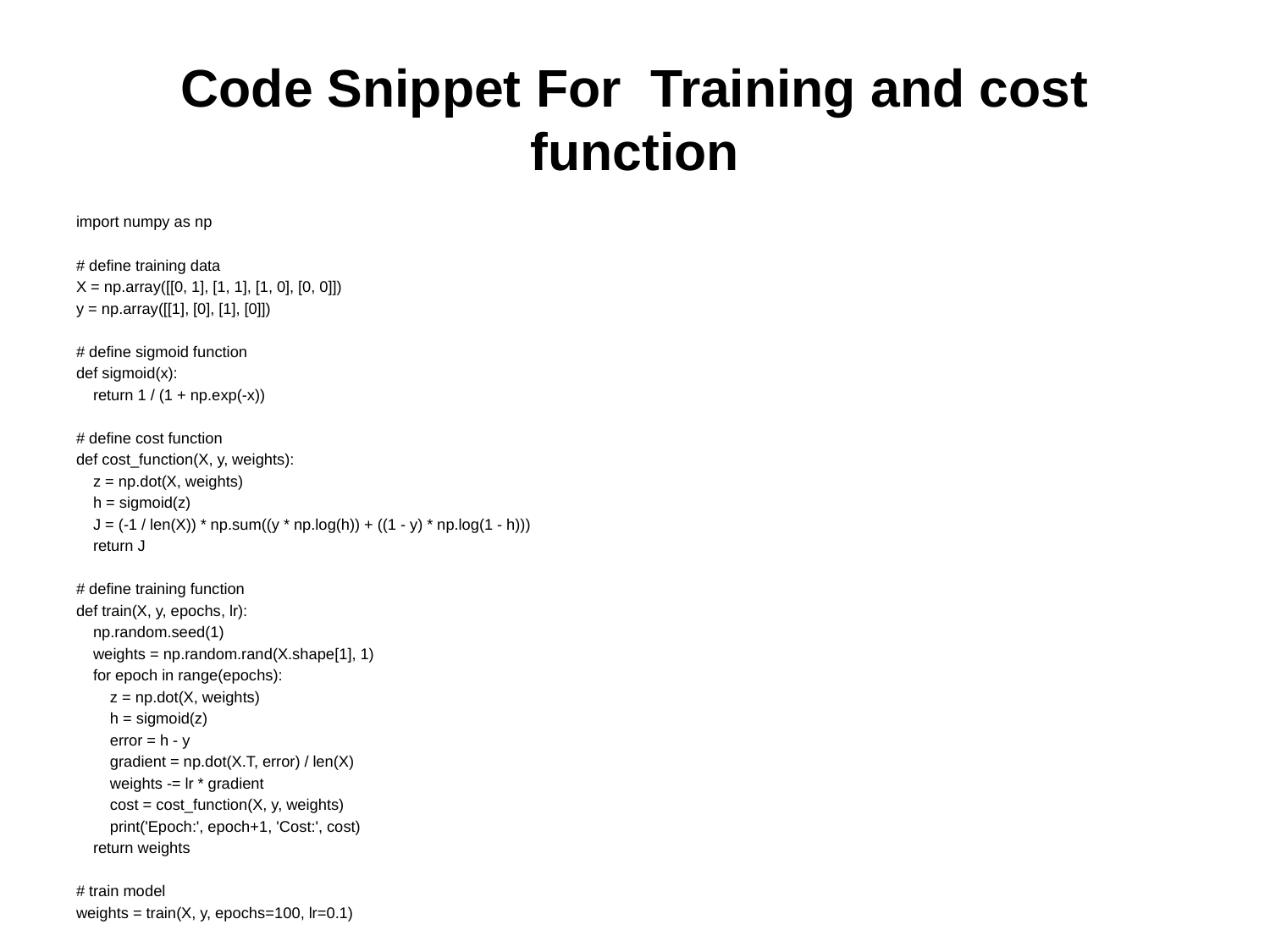

# Code Snippet For  Training and cost function

import numpy as np

# define training data
X = np.array([[0, 1], [1, 1], [1, 0], [0, 0]])
y = np.array([[1], [0], [1], [0]])

# define sigmoid function
def sigmoid(x):
    return 1 / (1 + np.exp(-x))

# define cost function
def cost_function(X, y, weights):
    z = np.dot(X, weights)
    h = sigmoid(z)
    J = (-1 / len(X)) * np.sum((y * np.log(h)) + ((1 - y) * np.log(1 - h)))
    return J

# define training function
def train(X, y, epochs, lr):
    np.random.seed(1)
    weights = np.random.rand(X.shape[1], 1)
    for epoch in range(epochs):
        z = np.dot(X, weights)
        h = sigmoid(z)
        error = h - y
        gradient = np.dot(X.T, error) / len(X)
        weights -= lr * gradient
        cost = cost_function(X, y, weights)
        print('Epoch:', epoch+1, 'Cost:', cost)
    return weights

# train model
weights = train(X, y, epochs=100, lr=0.1)